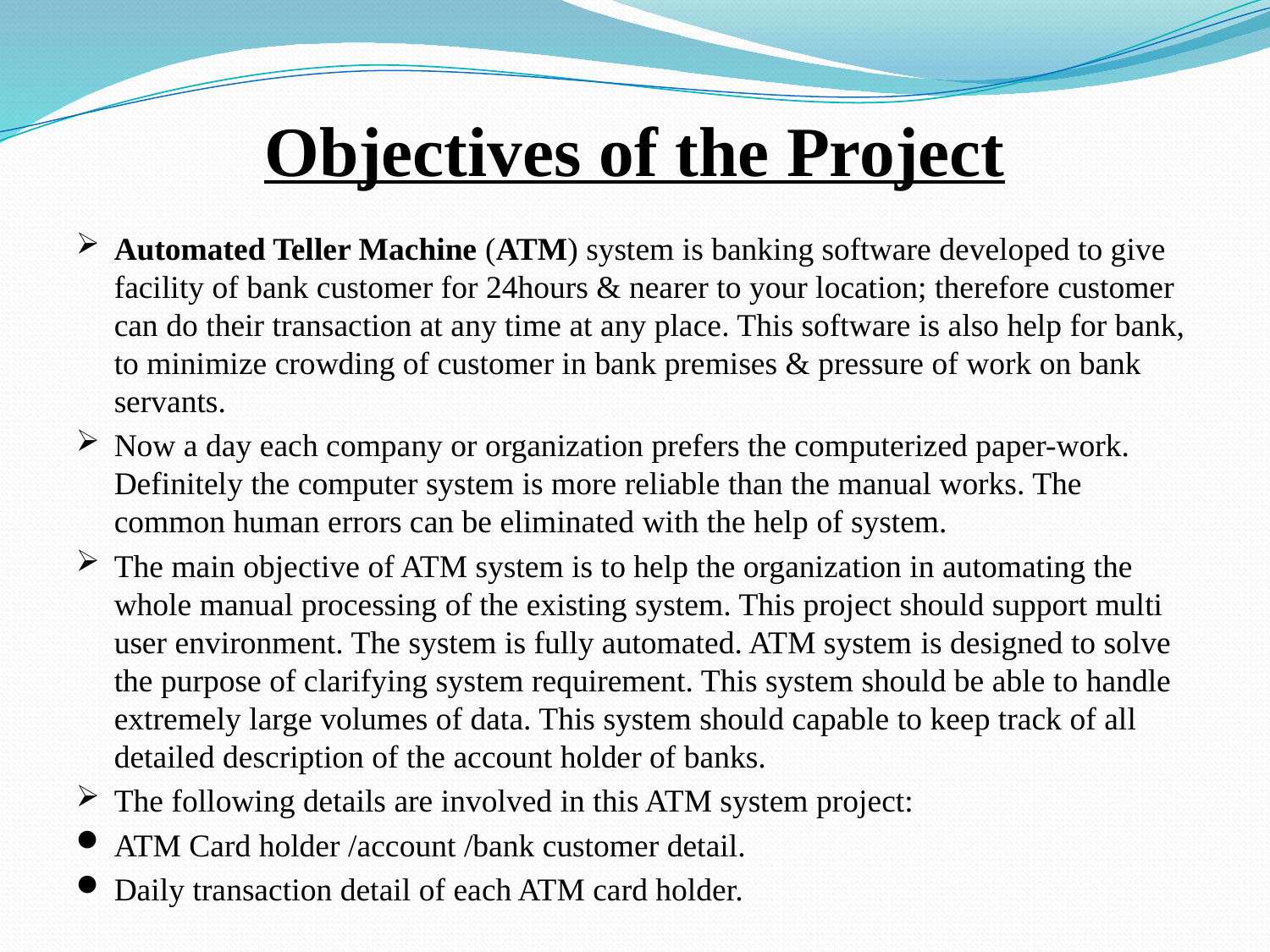

# Objectives of the Project
Automated Teller Machine (ATM) system is banking software developed to give facility of bank customer for 24hours & nearer to your location; therefore customer can do their transaction at any time at any place. This software is also help for bank, to minimize crowding of customer in bank premises & pressure of work on bank servants.
Now a day each company or organization prefers the computerized paper-work. Definitely the computer system is more reliable than the manual works. The common human errors can be eliminated with the help of system.
The main objective of ATM system is to help the organization in automating the whole manual processing of the existing system. This project should support multi user environment. The system is fully automated. ATM system is designed to solve the purpose of clarifying system requirement. This system should be able to handle extremely large volumes of data. This system should capable to keep track of all detailed description of the account holder of banks.
The following details are involved in this ATM system project:
ATM Card holder /account /bank customer detail.
Daily transaction detail of each ATM card holder.